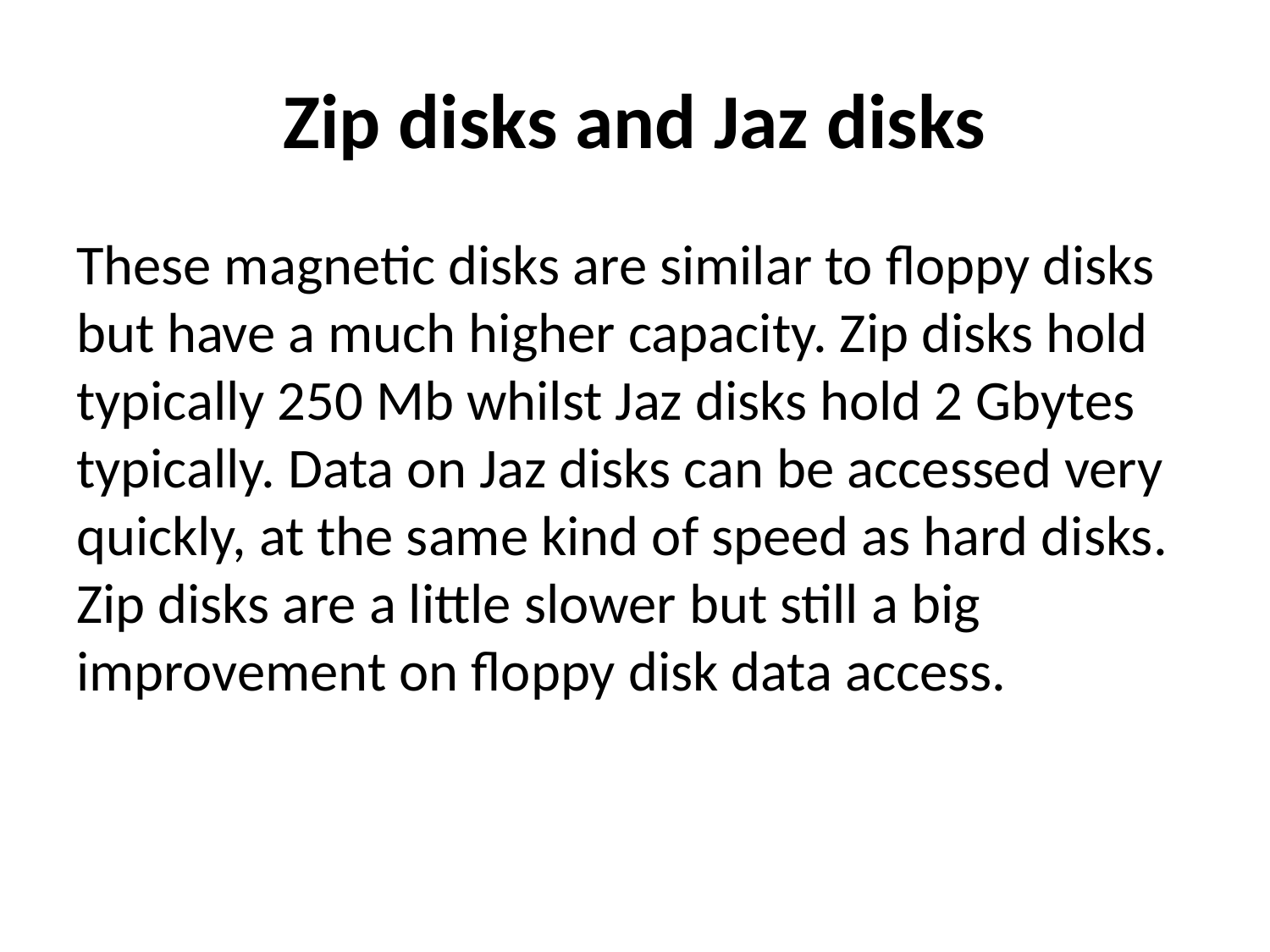

# Zip disks and Jaz disks
These magnetic disks are similar to floppy disks but have a much higher capacity. Zip disks hold typically 250 Mb whilst Jaz disks hold 2 Gbytes typically. Data on Jaz disks can be accessed very quickly, at the same kind of speed as hard disks. Zip disks are a little slower but still a big improvement on floppy disk data access.